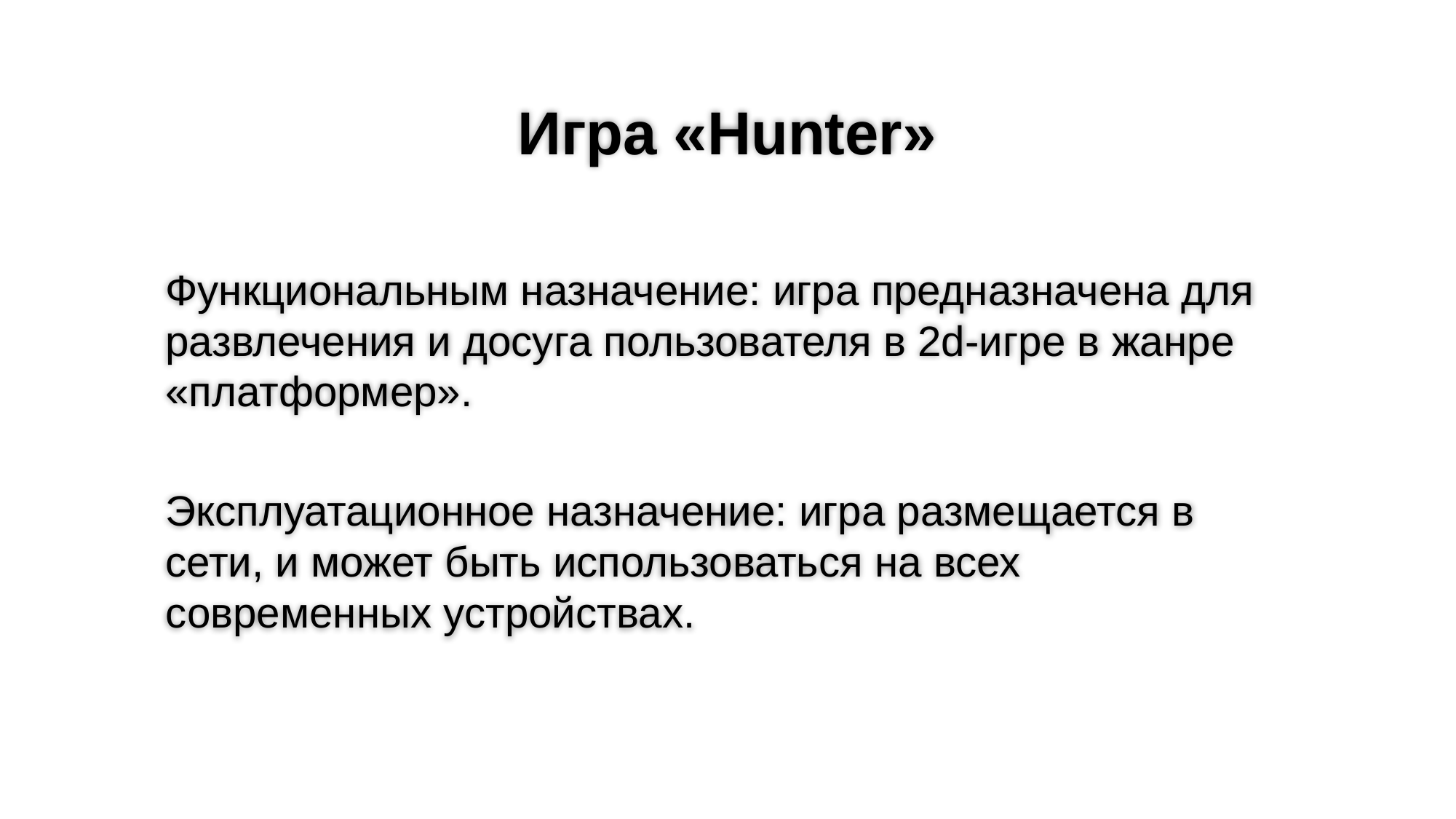

# Игра «Hunter»
Функциональным назначение: игра предназначена для развлечения и досуга пользователя в 2d-игре в жанре «платформер».
Эксплуатационное назначение: игра размещается в сети, и может быть использоваться на всех современных устройствах.